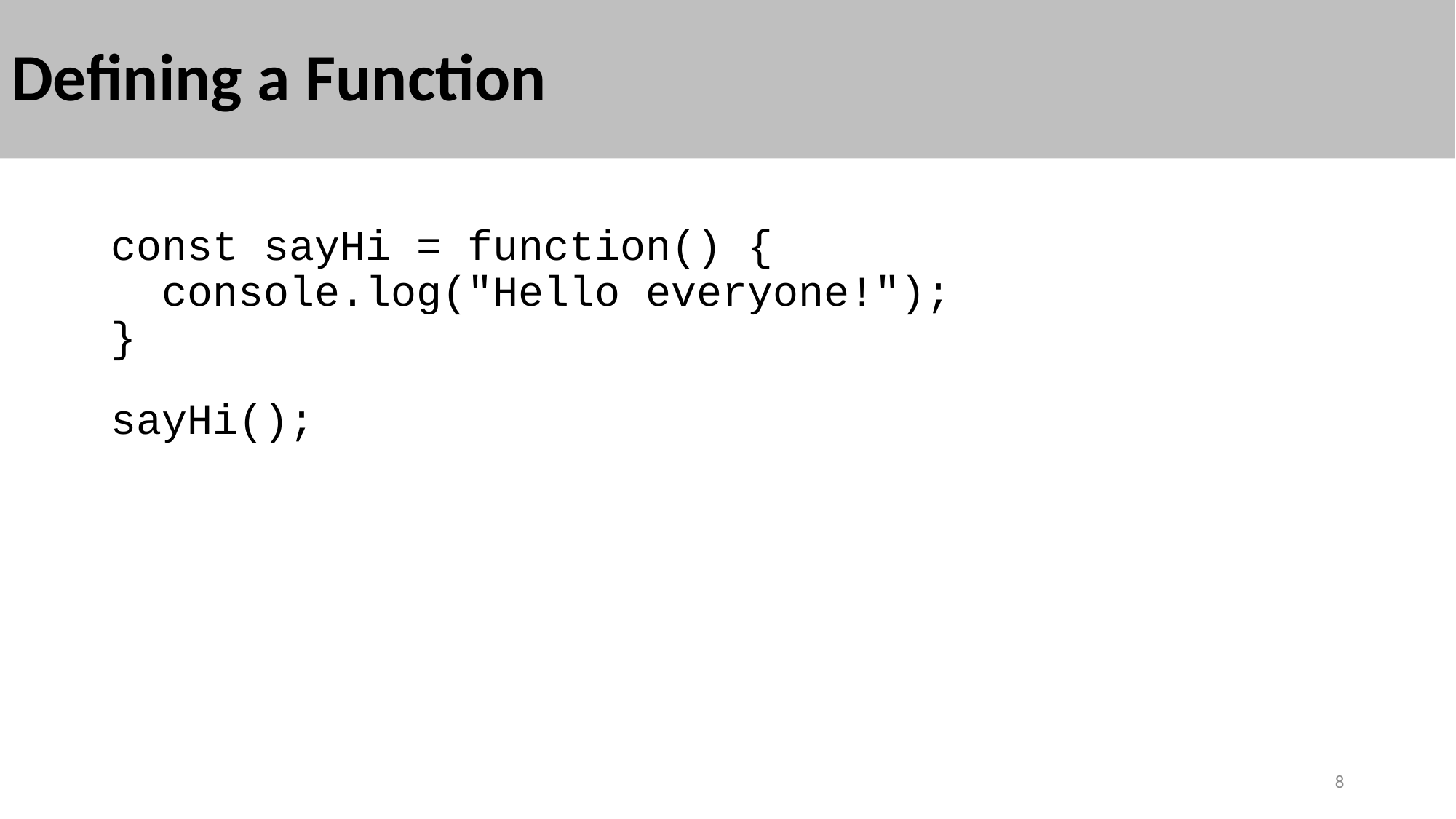

# Defining a Function
const sayHi = function() {
  console.log("Hello everyone!");
}
sayHi();
8